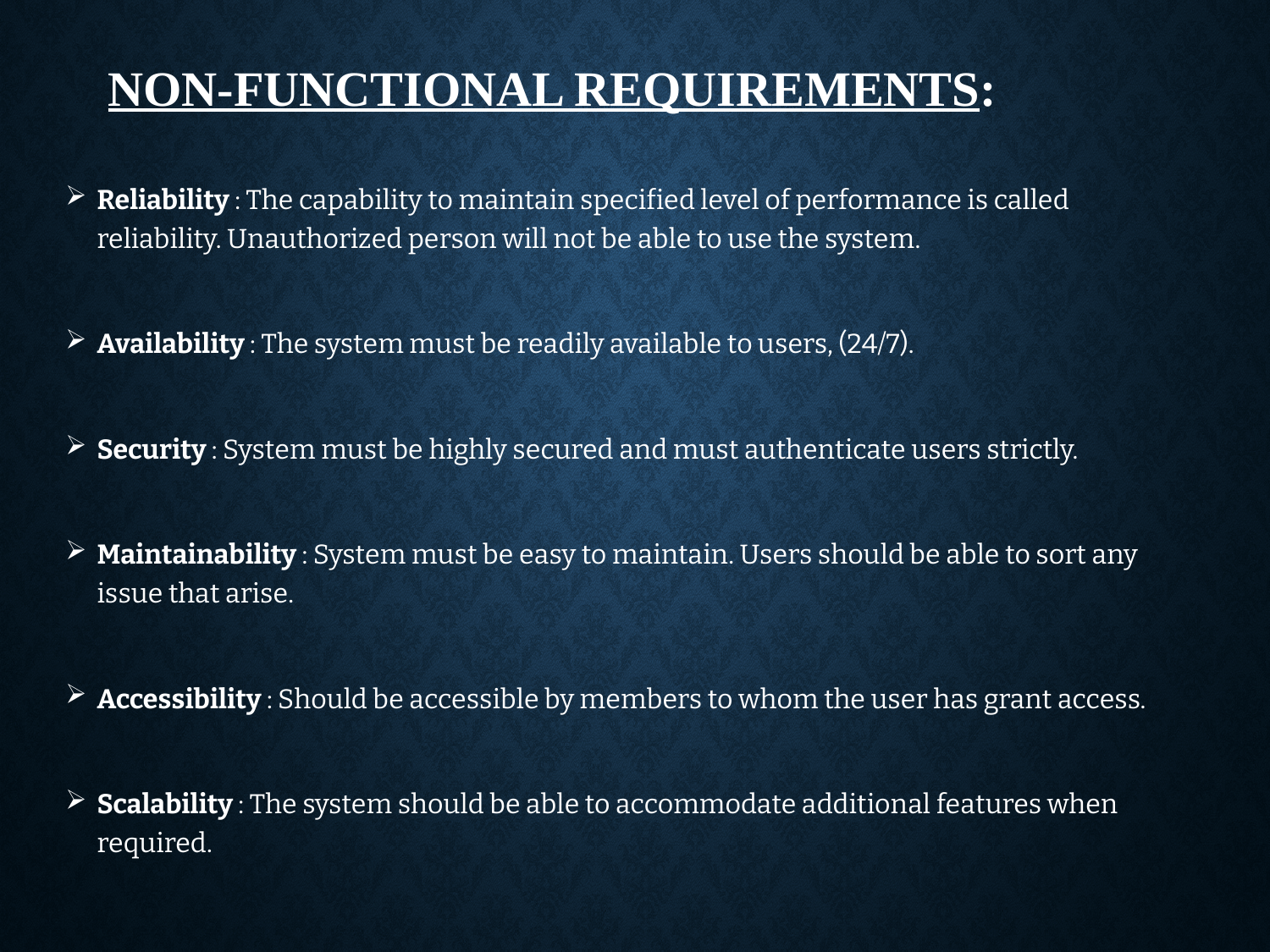

# non-functional requirements:
Reliability : The capability to maintain specified level of performance is called reliability. Unauthorized person will not be able to use the system.

Availability : The system must be readily available to users, (24/7).

Security : System must be highly secured and must authenticate users strictly.

Maintainability : System must be easy to maintain. Users should be able to sort any issue that arise.

Accessibility : Should be accessible by members to whom the user has grant access.

Scalability : The system should be able to accommodate additional features when required.